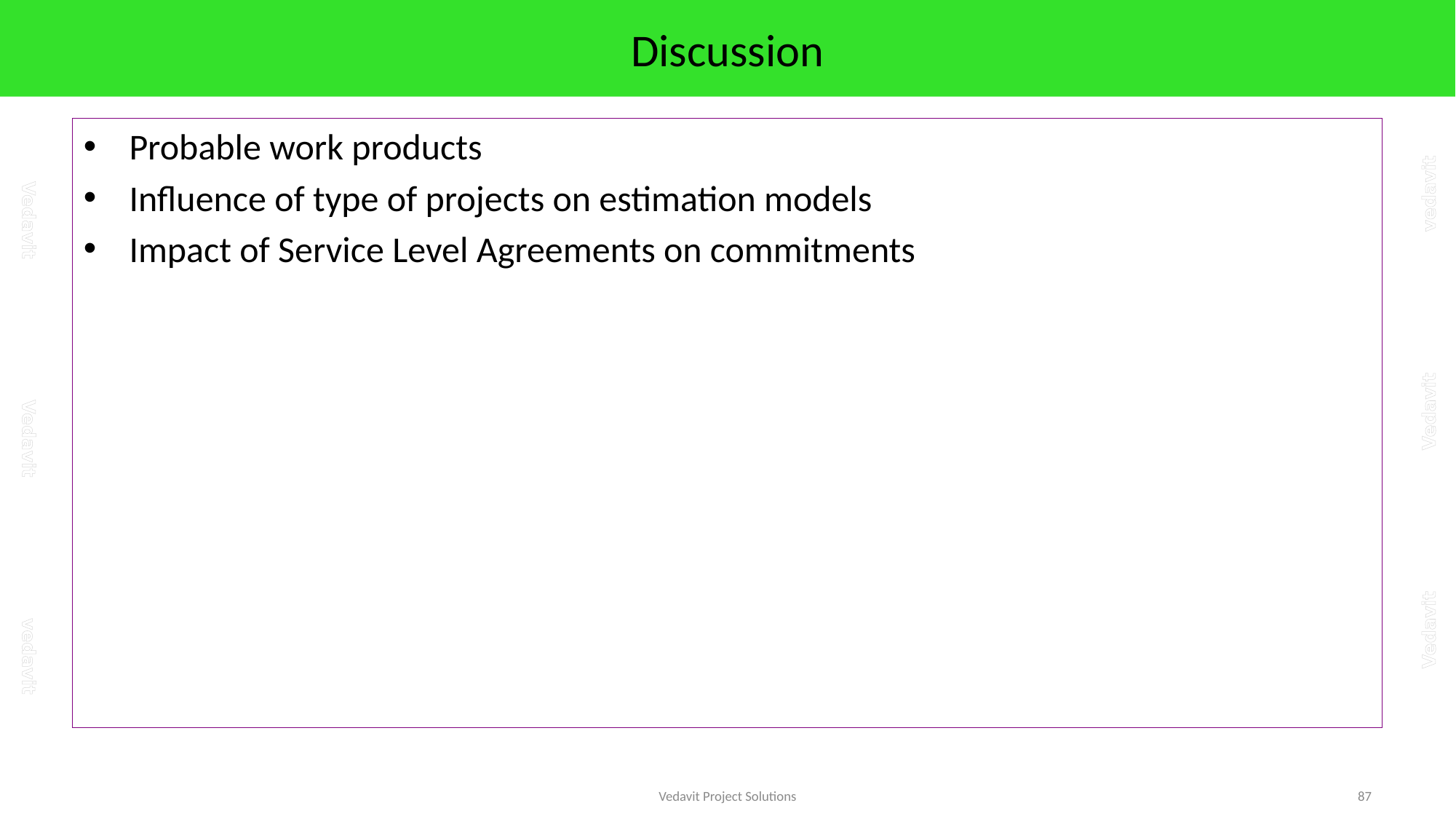

# Discussion
Probable work products
Influence of type of projects on estimation models
Impact of Service Level Agreements on commitments
Vedavit Project Solutions
87